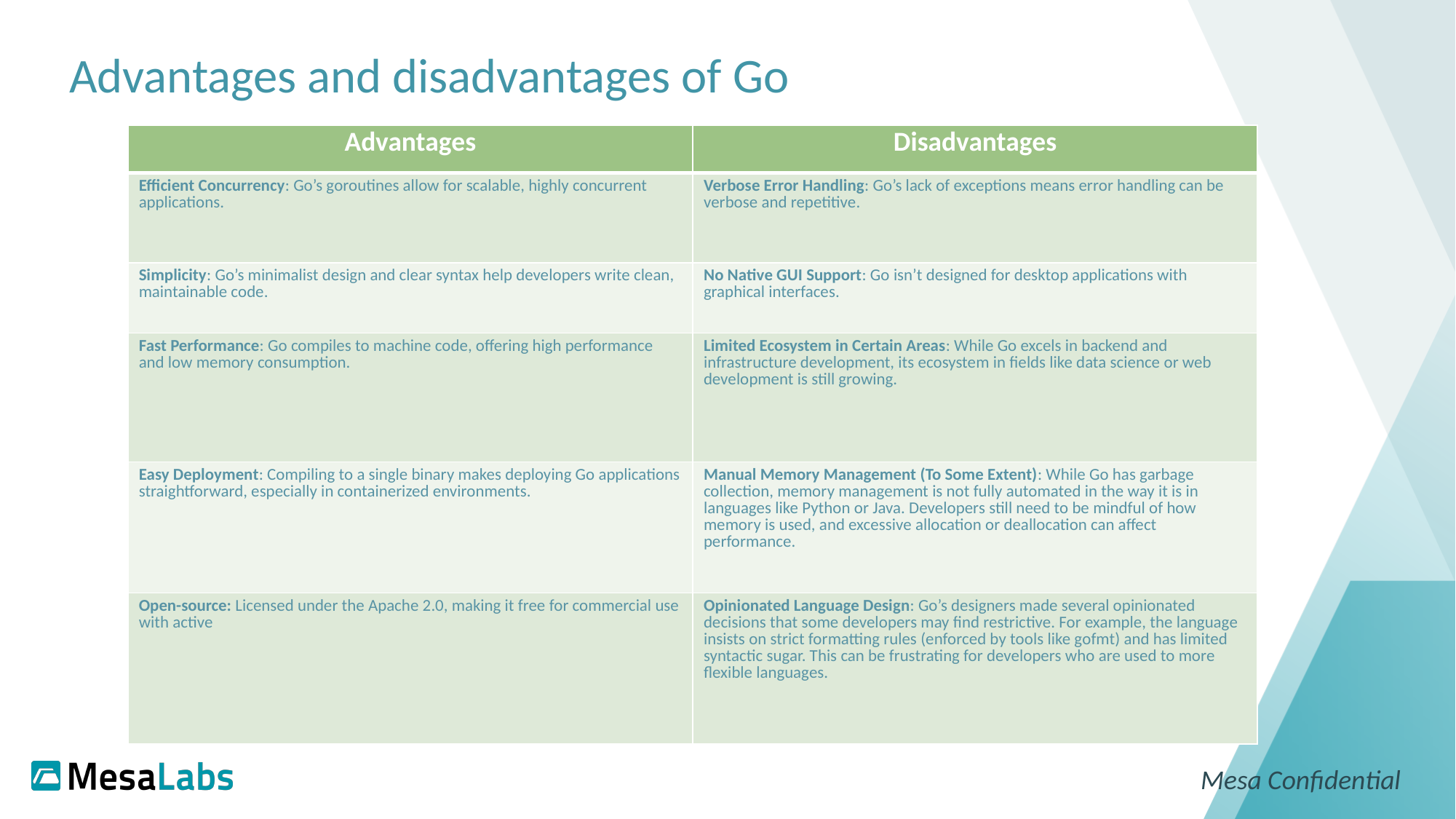

# Advantages and disadvantages of Go
| Advantages | Disadvantages |
| --- | --- |
| Efficient Concurrency: Go’s goroutines allow for scalable, highly concurrent applications. | Verbose Error Handling: Go’s lack of exceptions means error handling can be verbose and repetitive. |
| Simplicity: Go’s minimalist design and clear syntax help developers write clean, maintainable code. | No Native GUI Support: Go isn’t designed for desktop applications with graphical interfaces. |
| Fast Performance: Go compiles to machine code, offering high performance and low memory consumption. | Limited Ecosystem in Certain Areas: While Go excels in backend and infrastructure development, its ecosystem in fields like data science or web development is still growing. |
| Easy Deployment: Compiling to a single binary makes deploying Go applications straightforward, especially in containerized environments. | Manual Memory Management (To Some Extent): While Go has garbage collection, memory management is not fully automated in the way it is in languages like Python or Java. Developers still need to be mindful of how memory is used, and excessive allocation or deallocation can affect performance. |
| Open-source: Licensed under the Apache 2.0, making it free for commercial use with active | Opinionated Language Design: Go’s designers made several opinionated decisions that some developers may find restrictive. For example, the language insists on strict formatting rules (enforced by tools like gofmt) and has limited syntactic sugar. This can be frustrating for developers who are used to more flexible languages. |
Mesa Confidential